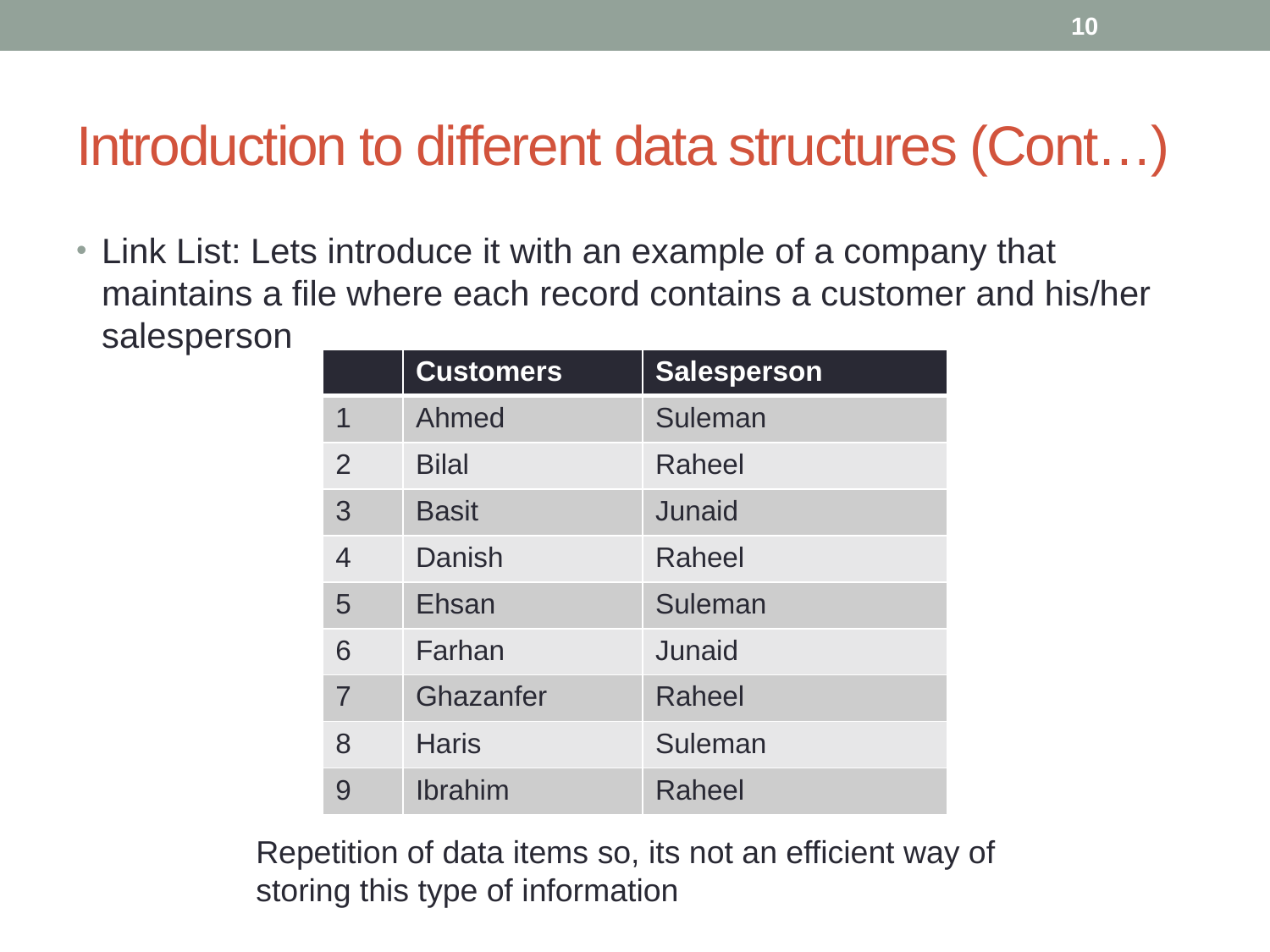

10
# Introduction to different data structures (Cont…)
Link List: Lets introduce it with an example of a company that maintains a file where each record contains a customer and his/her salesperson

|  | Customers | Salesperson |
| --- | --- | --- |
| 1 | Ahmed | Suleman |
| 2 | Bilal | Raheel |
| 3 | Basit | Junaid |
| 4 | Danish | Raheel |
| 5 | Ehsan | Suleman |
| 6 | Farhan | Junaid |
| 7 | Ghazanfer | Raheel |
| 8 | Haris | Suleman |
| 9 | Ibrahim | Raheel |
Repetition of data items so, its not an efficient way of storing this type of information